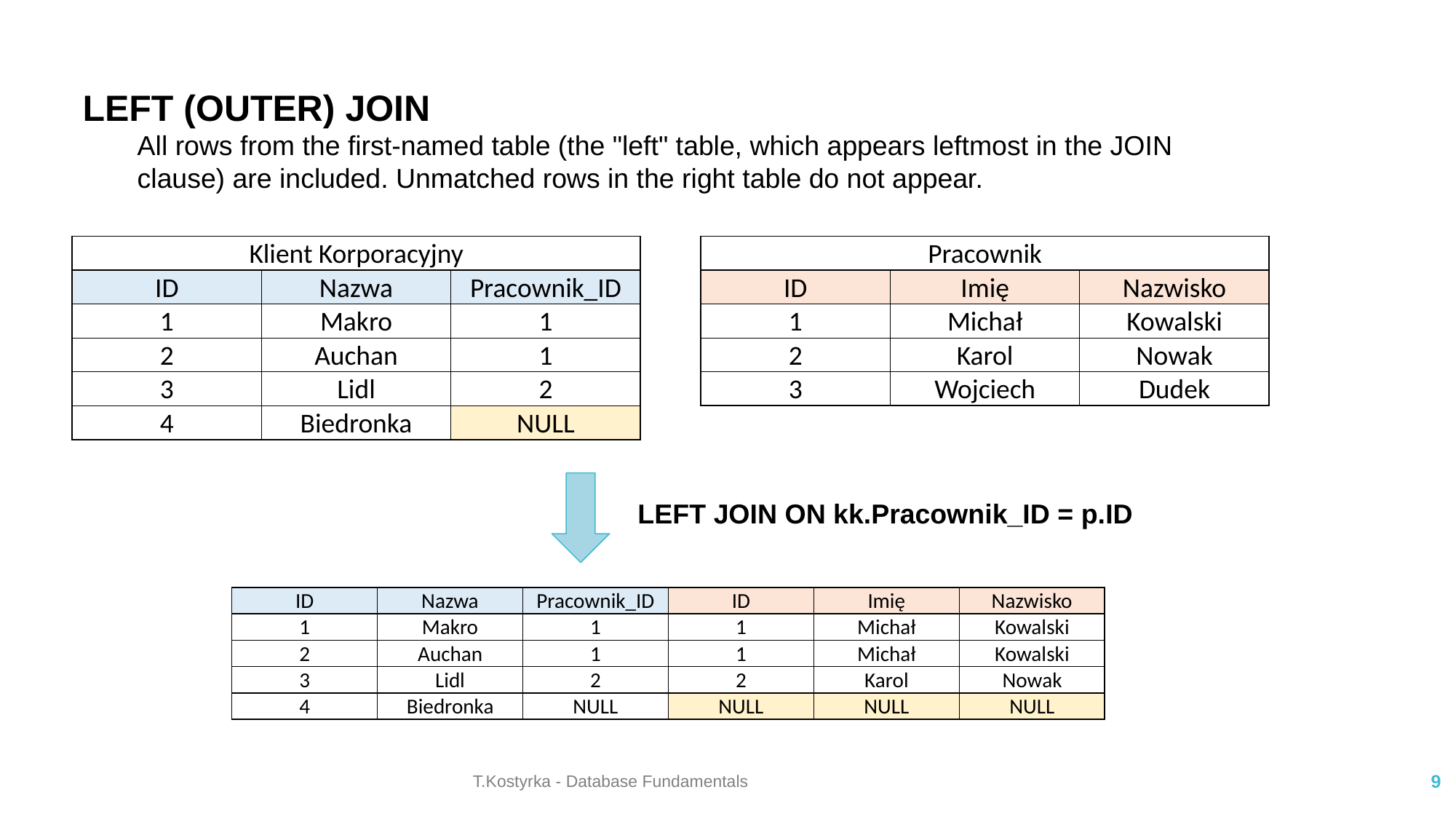

LEFT (OUTER) JOIN
All rows from the first-named table (the "left" table, which appears leftmost in the JOIN clause) are included. Unmatched rows in the right table do not appear.
| Klient Korporacyjny |  |  |
| --- | --- | --- |
| ID | Nazwa | Pracownik\_ID |
| 1 | Makro | 1 |
| 2 | Auchan | 1 |
| 3 | Lidl | 2 |
| 4 | Biedronka | NULL |
| Pracownik |  |  |
| --- | --- | --- |
| ID | Imię | Nazwisko |
| 1 | Michał | Kowalski |
| 2 | Karol | Nowak |
| 3 | Wojciech | Dudek |

LEFT JOIN ON kk.Pracownik_ID = p.ID
| ID | Nazwa | Pracownik\_ID | ID | Imię | Nazwisko |
| --- | --- | --- | --- | --- | --- |
| 1 | Makro | 1 | 1 | Michał | Kowalski |
| 2 | Auchan | 1 | 1 | Michał | Kowalski |
| 3 | Lidl | 2 | 2 | Karol | Nowak |
| 4 | Biedronka | NULL | NULL | NULL | NULL |
T.Kostyrka - Database Fundamentals
9